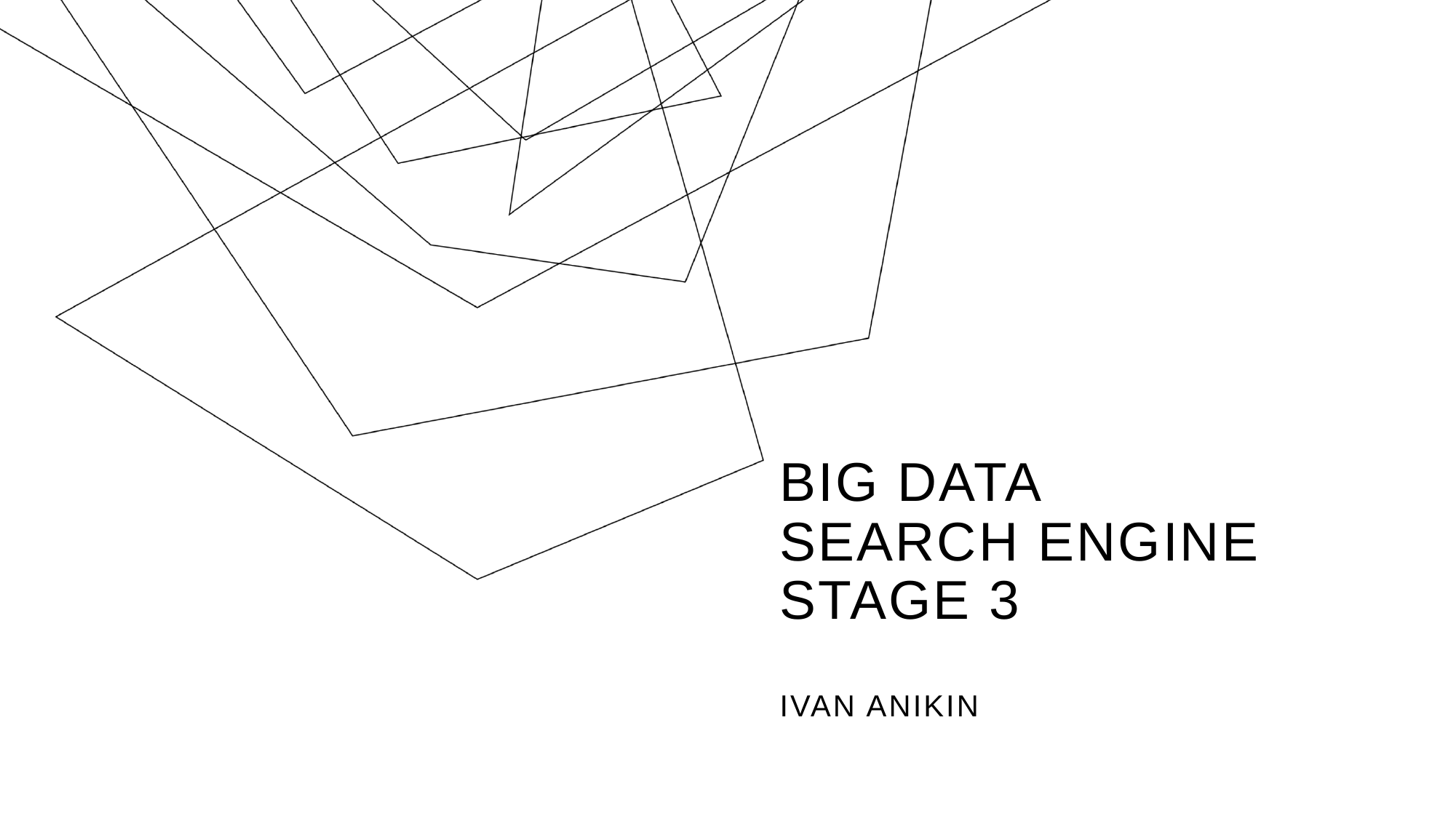

# Big data search engine stage 3 Ivan ANikin